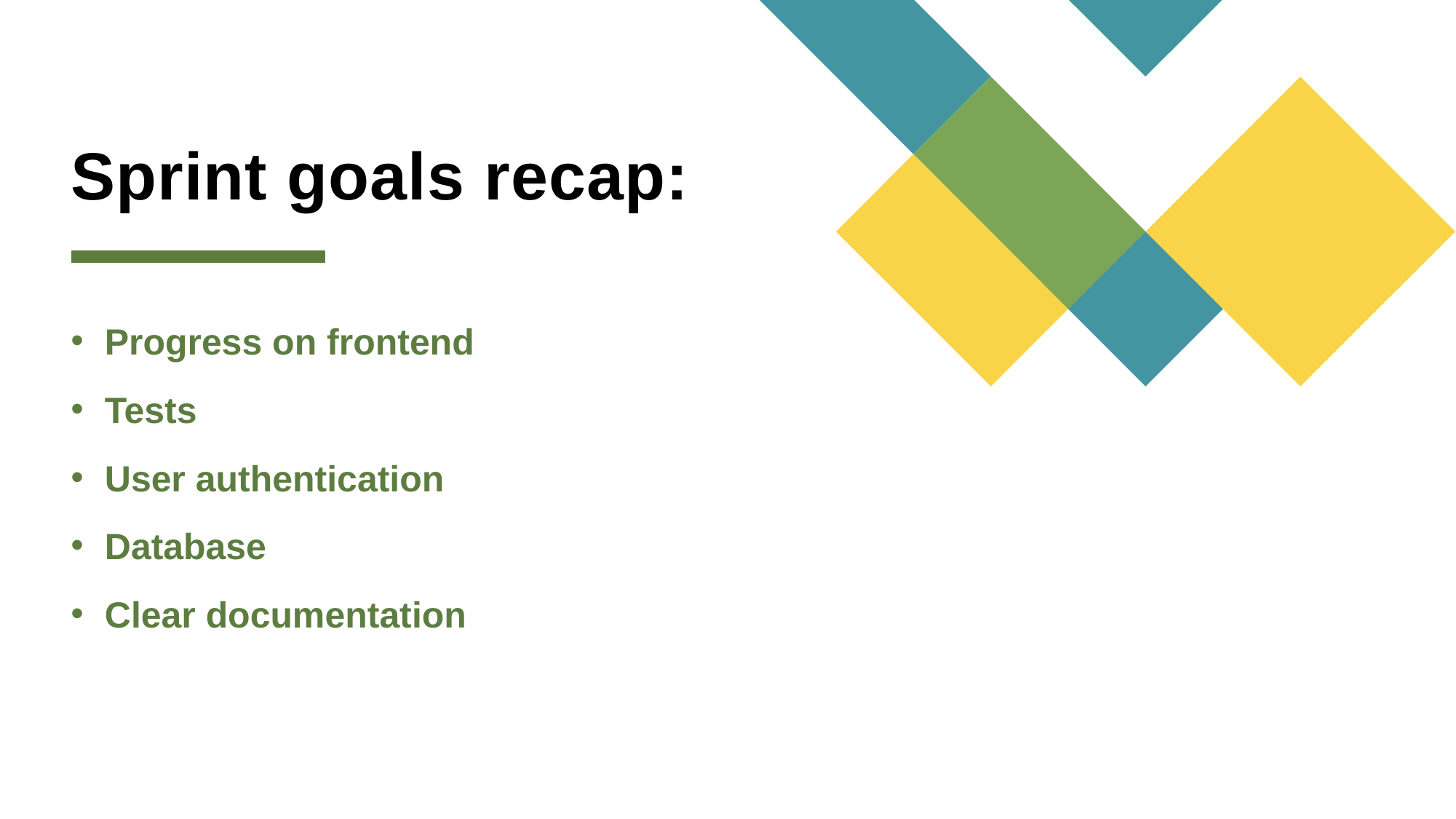

# Sprint goals recap:
Progress on frontend
Tests
User authentication
Database
Clear documentation